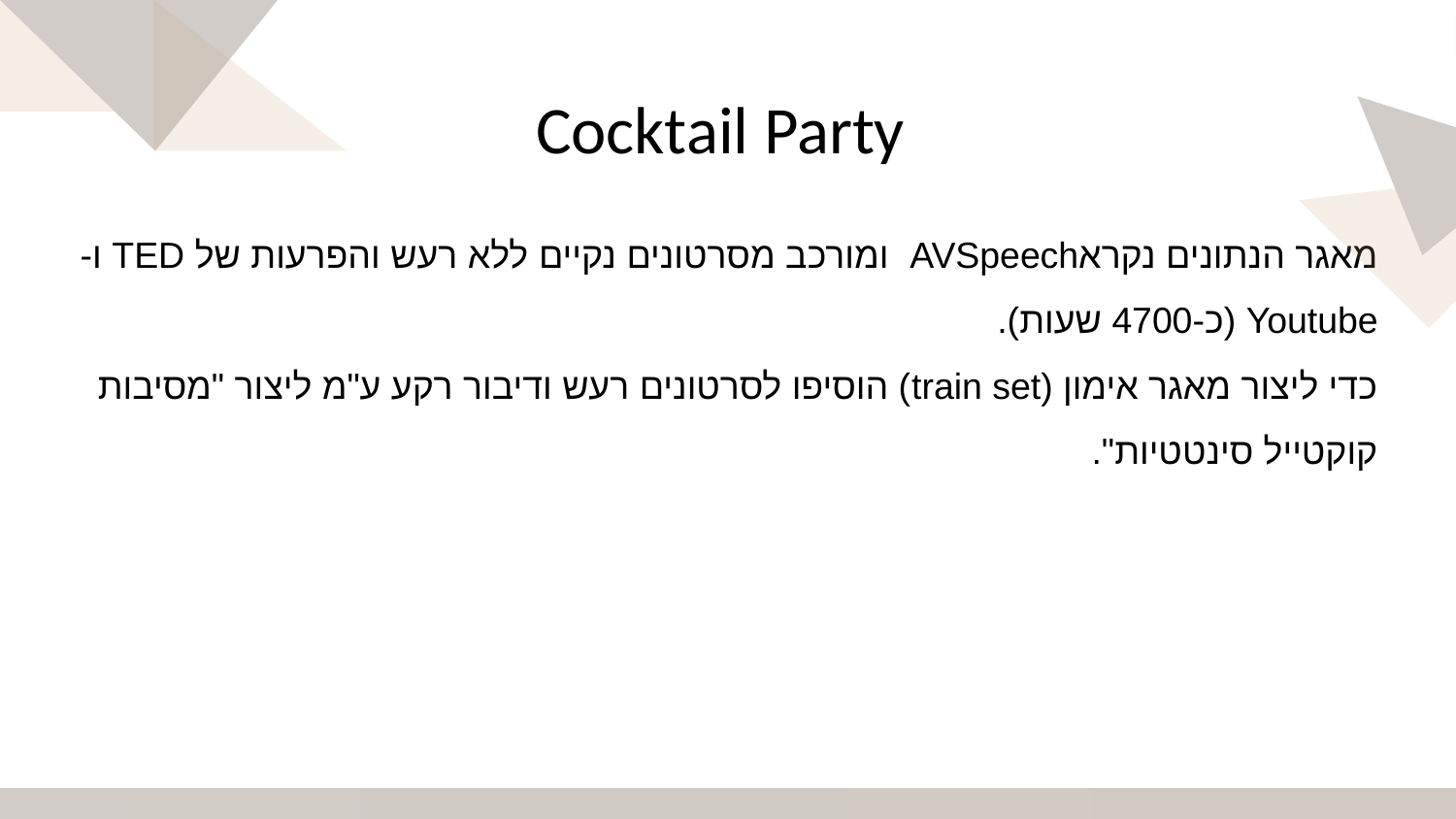

# Cocktail Party
מאגר הנתונים נקראAVSpeech  ומורכב מסרטונים נקיים ללא רעש והפרעות של TED ו- Youtube (כ-4700 שעות).
כדי ליצור מאגר אימון (train set) הוסיפו לסרטונים רעש ודיבור רקע ע"מ ליצור "מסיבות קוקטייל סינטטיות".